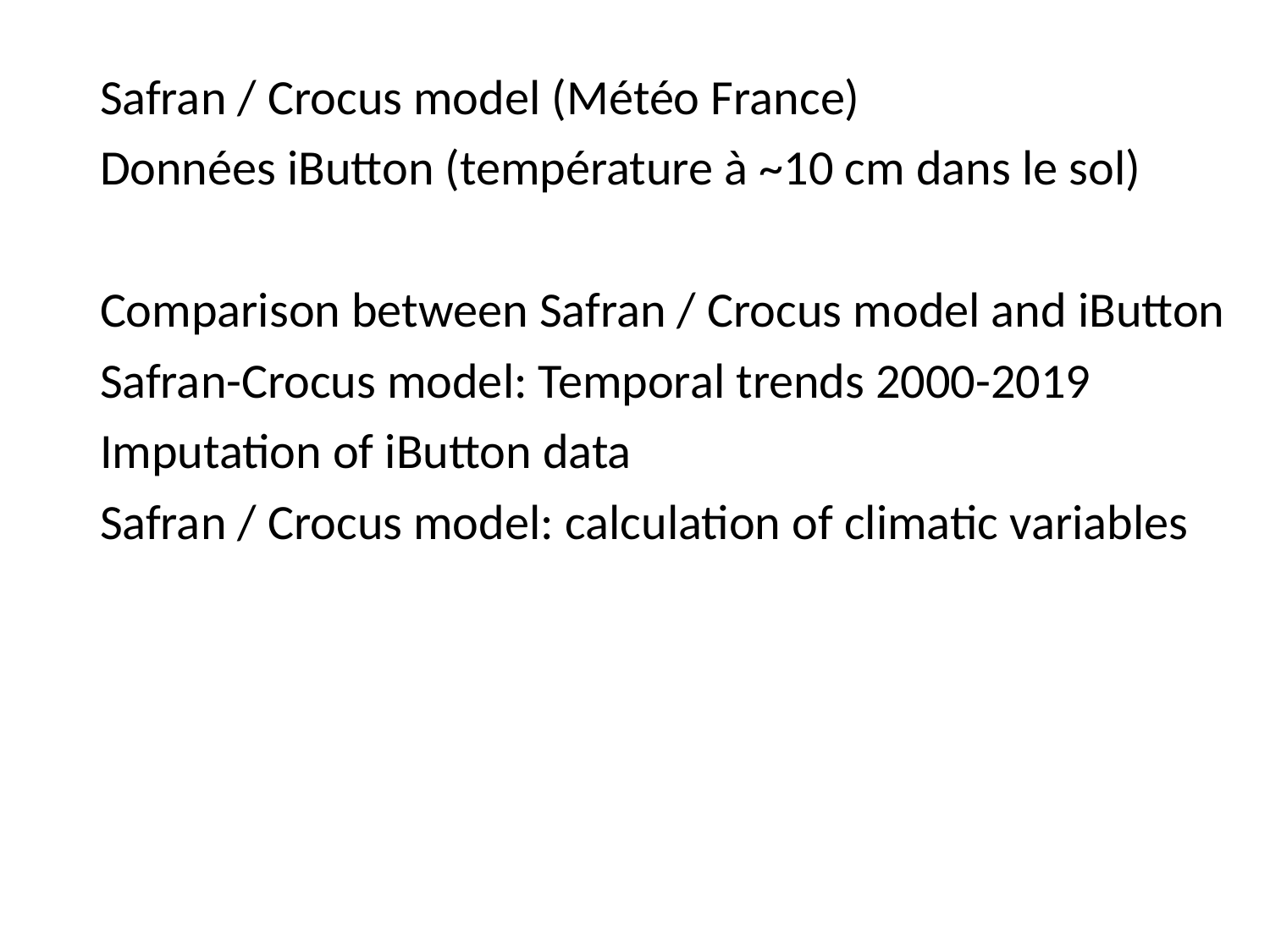

Safran / Crocus model (Météo France)
Données iButton (température à ~10 cm dans le sol)

Comparison between Safran / Crocus model and iButton
Safran-Crocus model: Temporal trends 2000-2019
Imputation of iButton data
Safran / Crocus model: calculation of climatic variables